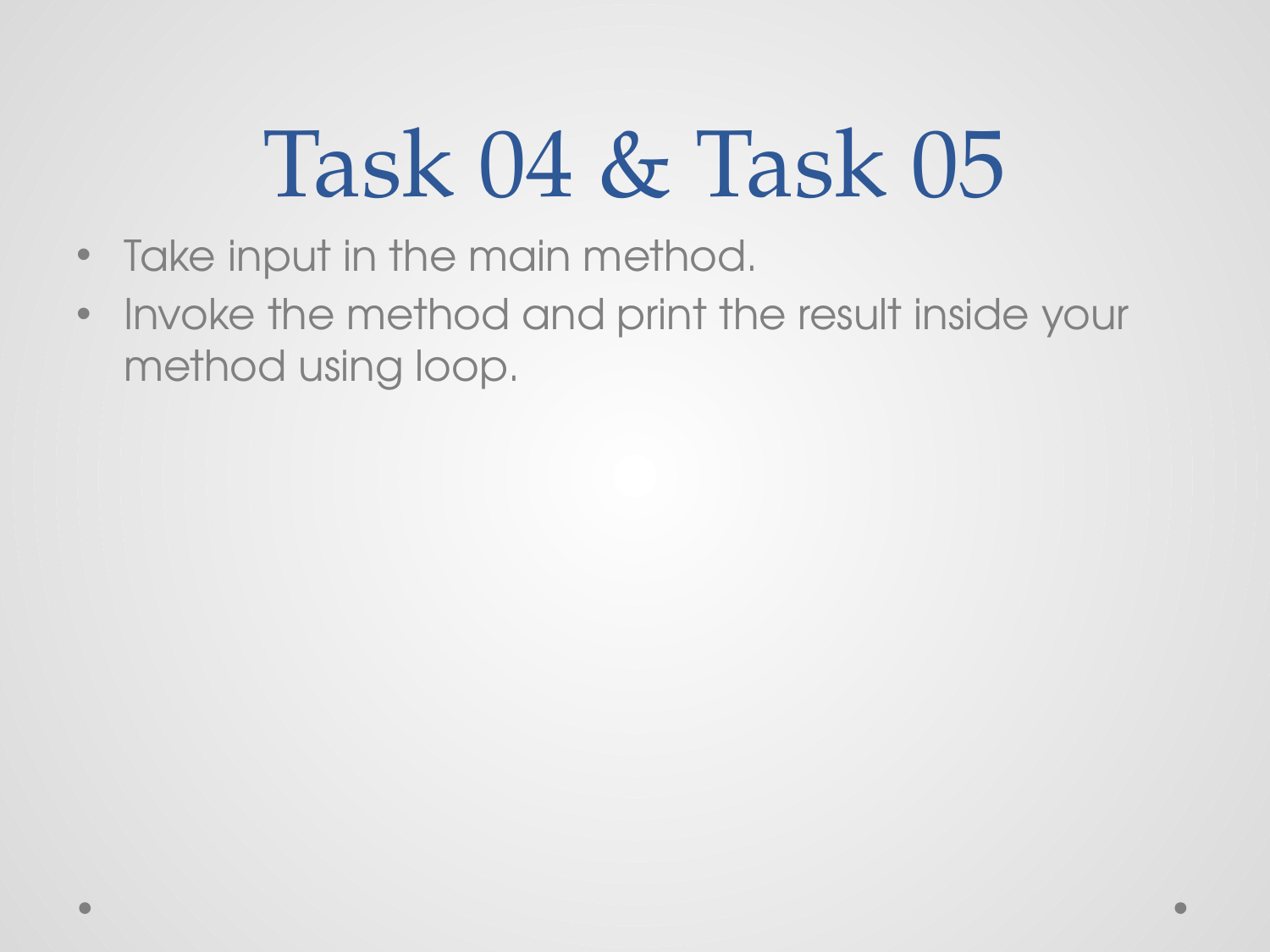

# Task 04 & Task 05
Take input in the main method.
Invoke the method and print the result inside your method using loop.